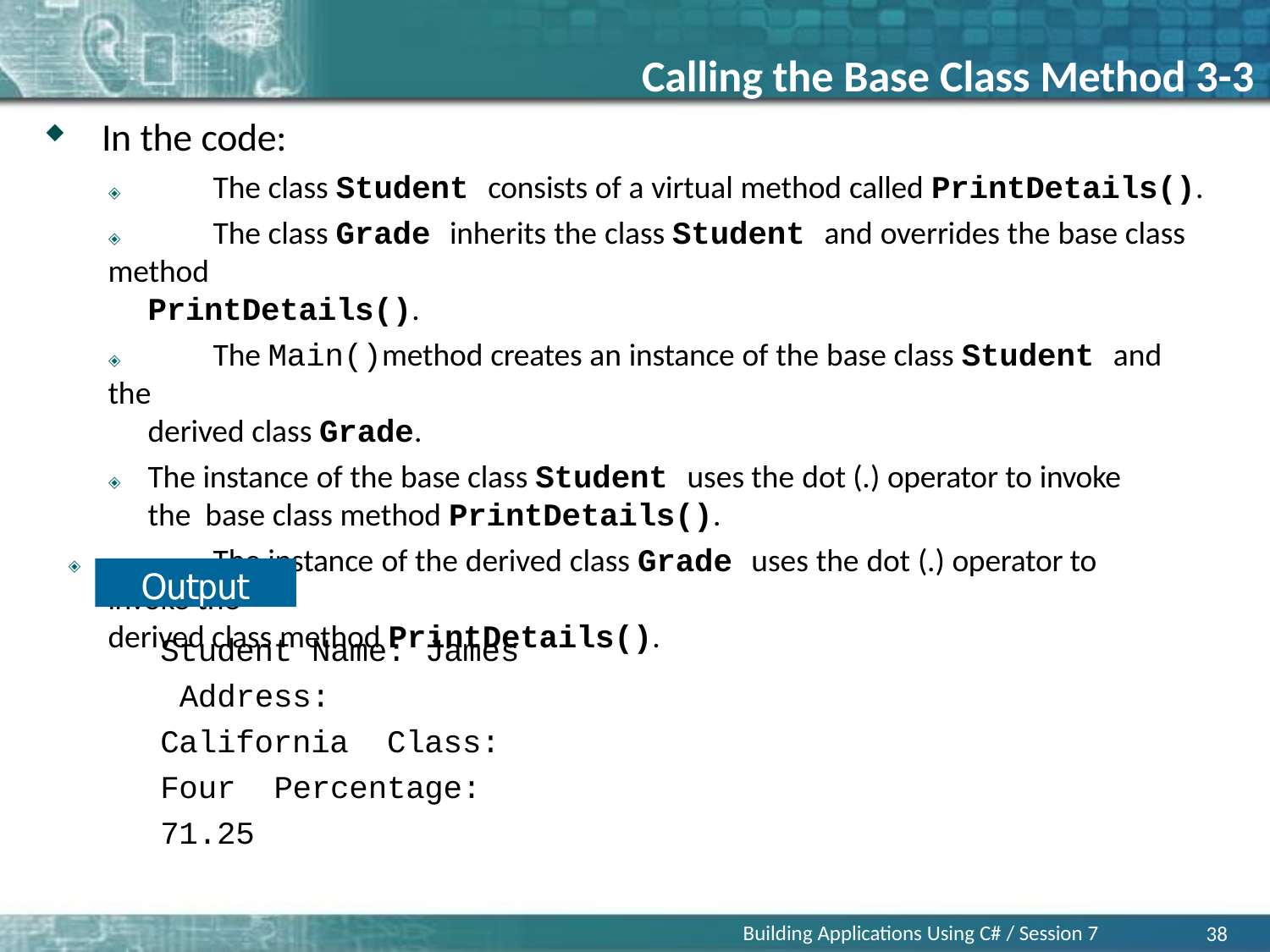

# Calling the Base Class Method 3-3
In the code:
🞛	The class Student consists of a virtual method called PrintDetails().
🞛	The class Grade inherits the class Student and overrides the base class method
PrintDetails().
🞛	The Main()method creates an instance of the base class Student and the
derived class Grade.
🞛	The instance of the base class Student uses the dot (.) operator to invoke the  base class method PrintDetails().
🞛	The instance of the derived class Grade uses the dot (.) operator to invoke the
derived class method PrintDetails().
Output
Student Name: James  Address: California  Class: Four  Percentage: 71.25
Building Applications Using C# / Session 7
38